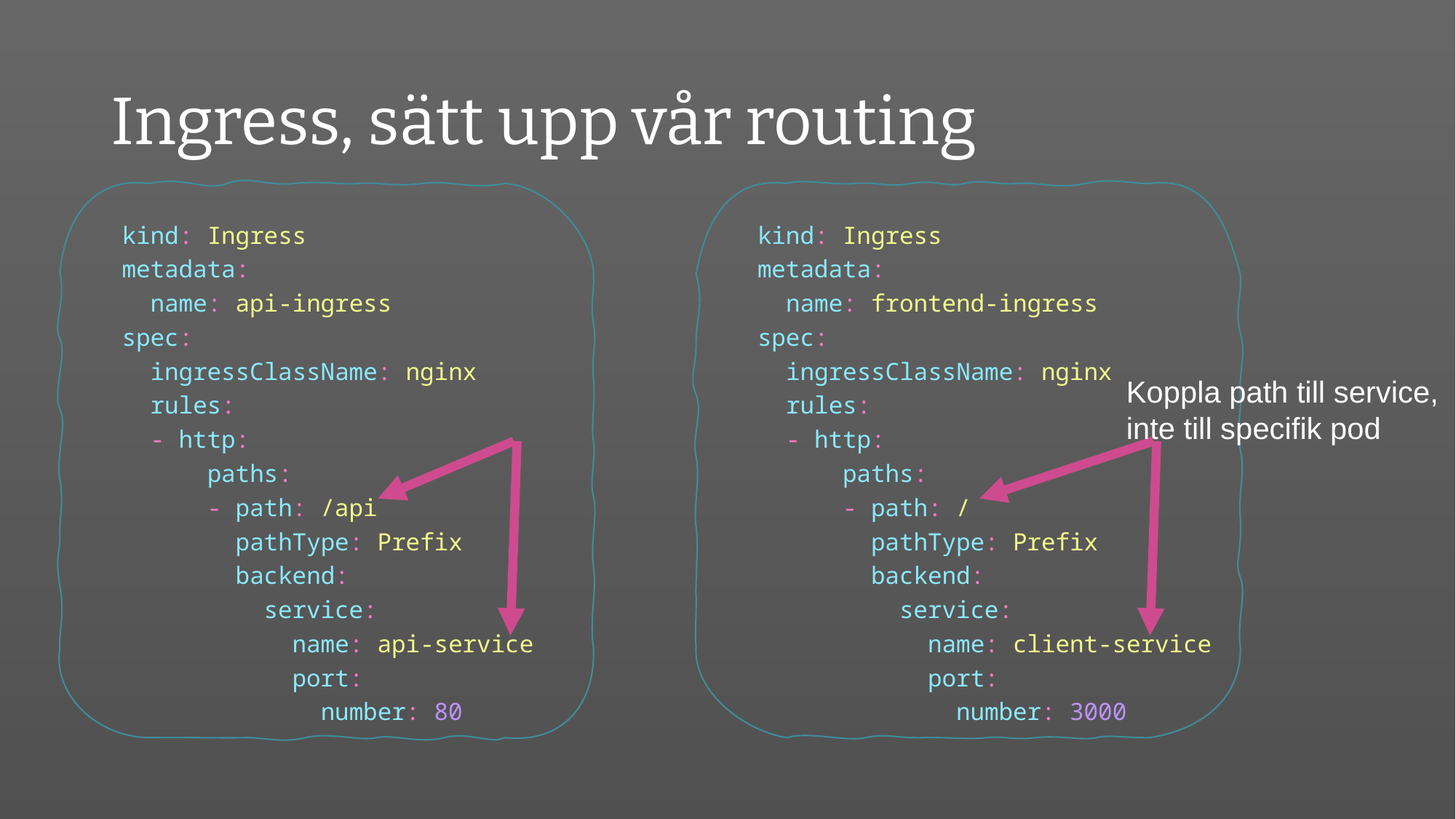

# Ingress, sätt upp vår routing

kind: Ingress
metadata:
  name: api-ingress
spec:
  ingressClassName: nginx
  rules:
  - http:
      paths:
      - path: /api
        pathType: Prefix
        backend:
          service:
            name: api-service
            port:
              number: 80

kind: Ingress
metadata:
  name: frontend-ingress
spec:
  ingressClassName: nginx
  rules:
  - http:
      paths:
      - path: /
        pathType: Prefix
        backend:
          service:
            name: client-service
            port:
              number: 3000

Koppla path till service,
inte till specifik pod